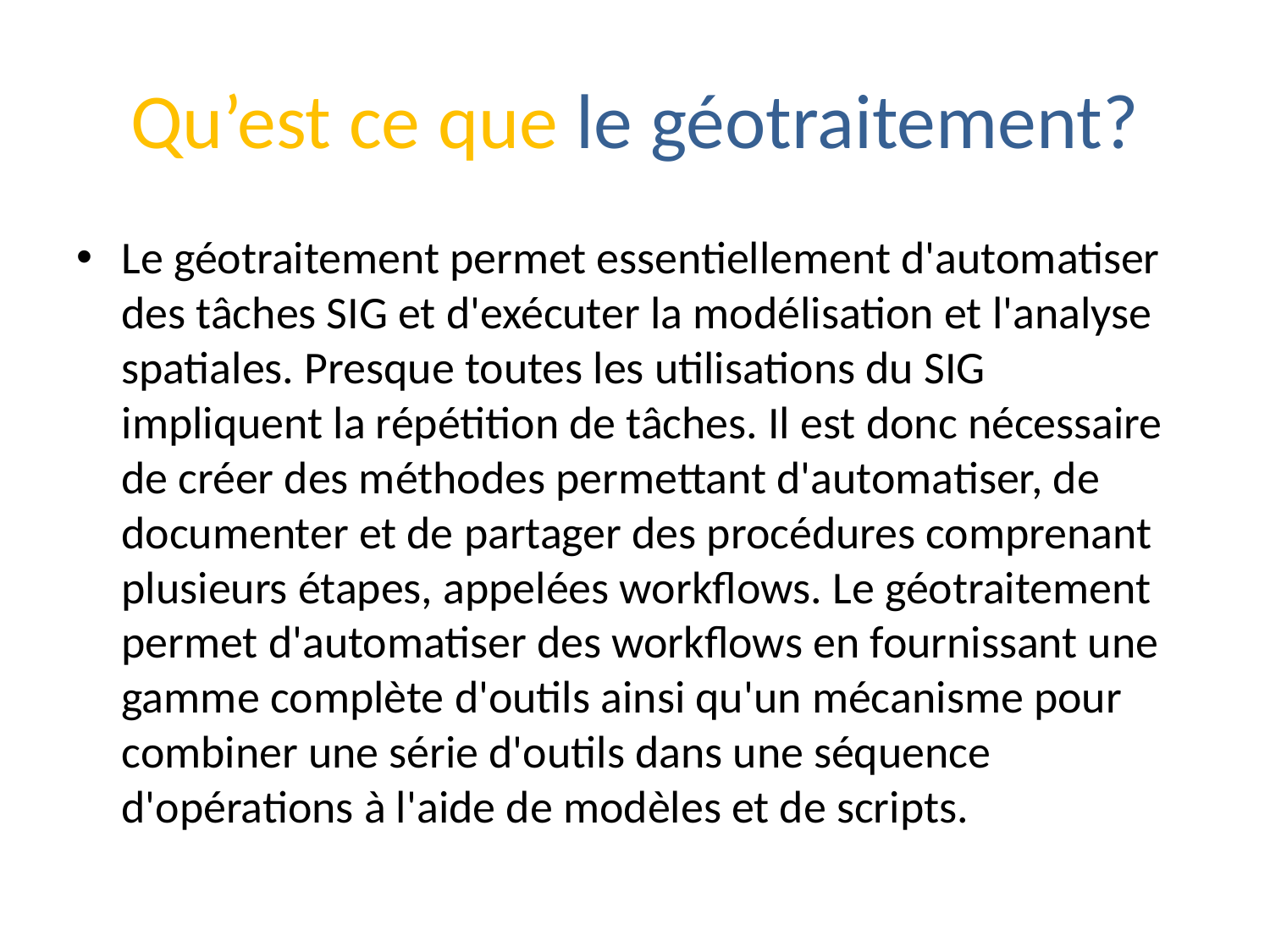

# Qu’est ce que le géotraitement?
Le géotraitement permet essentiellement d'automatiser des tâches SIG et d'exécuter la modélisation et l'analyse spatiales. Presque toutes les utilisations du SIG impliquent la répétition de tâches. Il est donc nécessaire de créer des méthodes permettant d'automatiser, de documenter et de partager des procédures comprenant plusieurs étapes, appelées workflows. Le géotraitement permet d'automatiser des workflows en fournissant une gamme complète d'outils ainsi qu'un mécanisme pour combiner une série d'outils dans une séquence d'opérations à l'aide de modèles et de scripts.